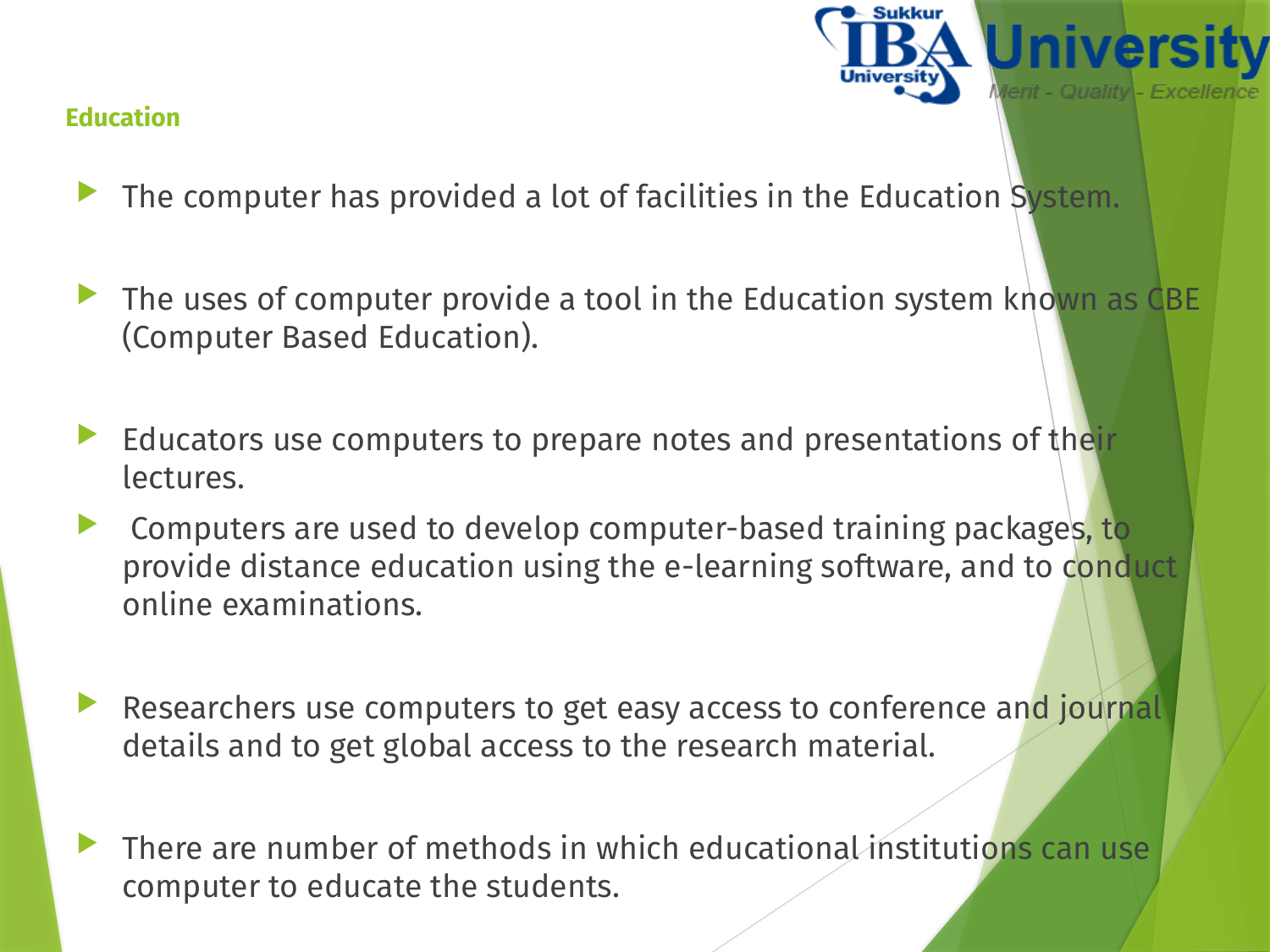

# Education
The computer has provided a lot of facilities in the Education System.

The uses of computer provide a tool in the Education system known as CBE (Computer Based Education).

Educators use computers to prepare notes and presentations of their lectures.
 Computers are used to develop computer-based training packages, to provide distance education using the e-learning software, and to conduct online examinations.

Researchers use computers to get easy access to conference and journal details and to get global access to the research material.

There are number of methods in which educational institutions can use computer to educate the students.